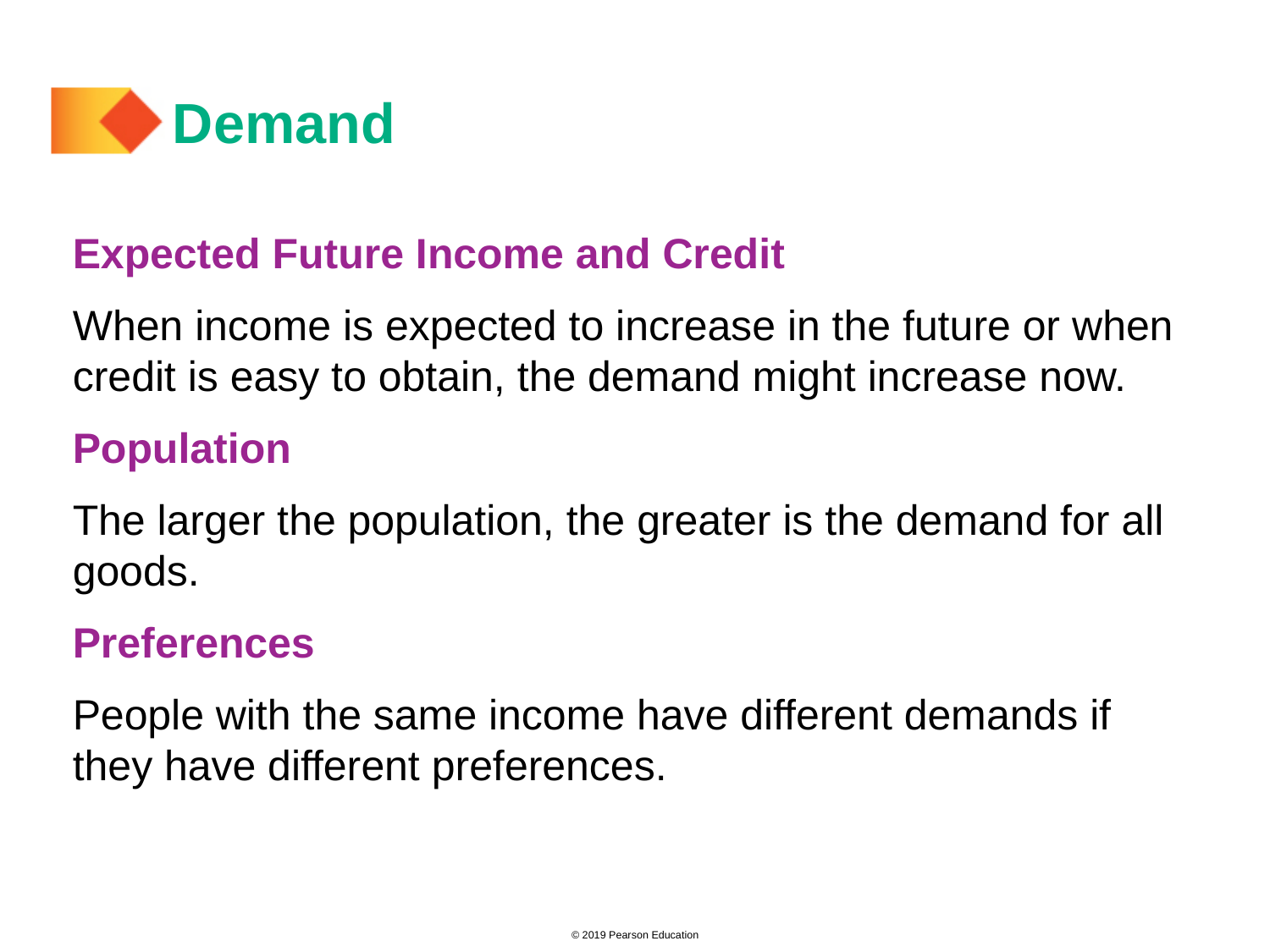

# Demand
Expected Future Income and Credit
When income is expected to increase in the future or when credit is easy to obtain, the demand might increase now.
Population
The larger the population, the greater is the demand for all goods.
Preferences
People with the same income have different demands if they have different preferences.